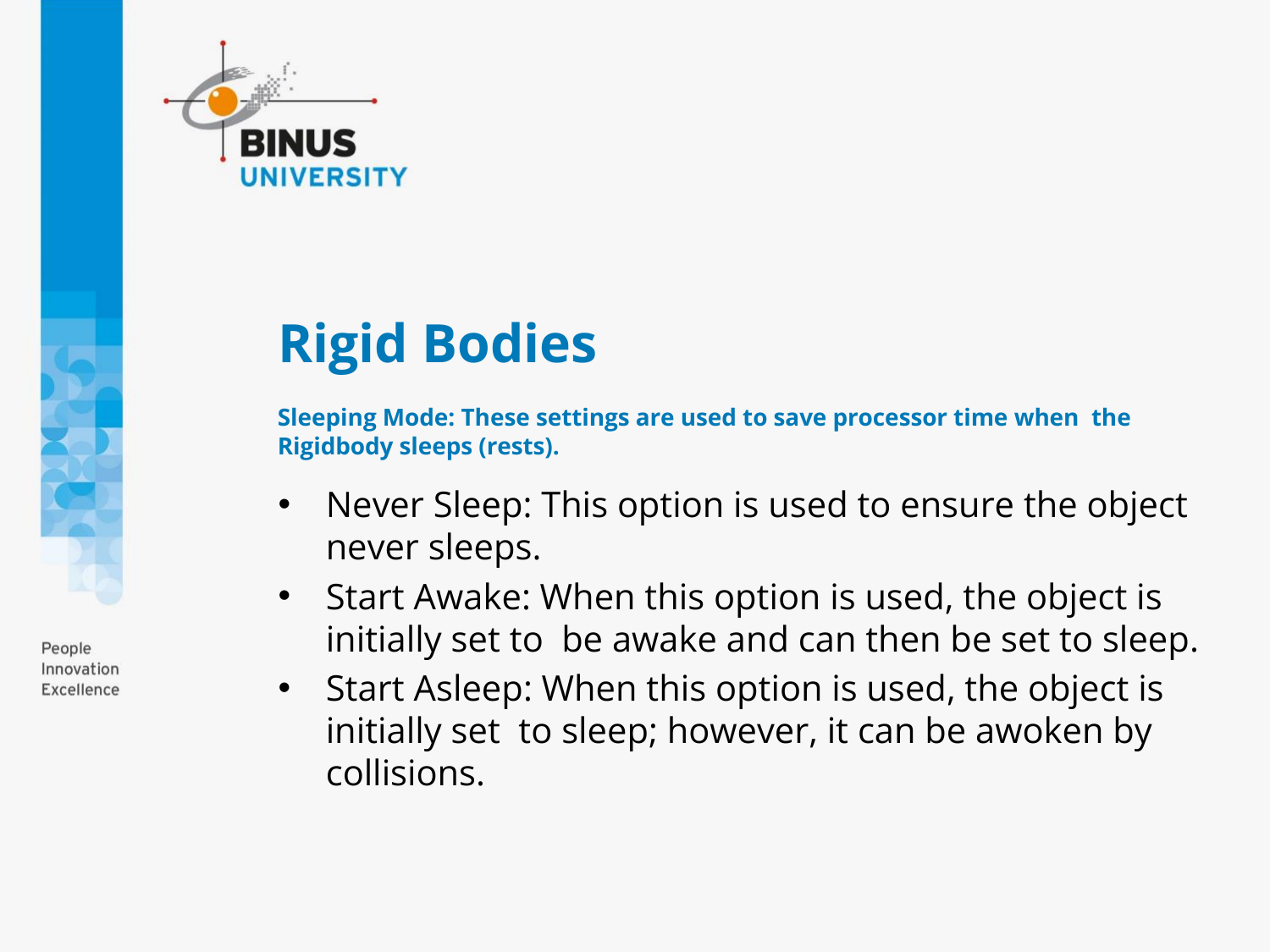

# Rigid Bodies
Sleeping Mode: These settings are used to save processor time when  the Rigidbody sleeps (rests).
Never Sleep: This option is used to ensure the object never sleeps.
Start Awake: When this option is used, the object is initially set to  be awake and can then be set to sleep.
Start Asleep: When this option is used, the object is initially set  to sleep; however, it can be awoken by collisions.